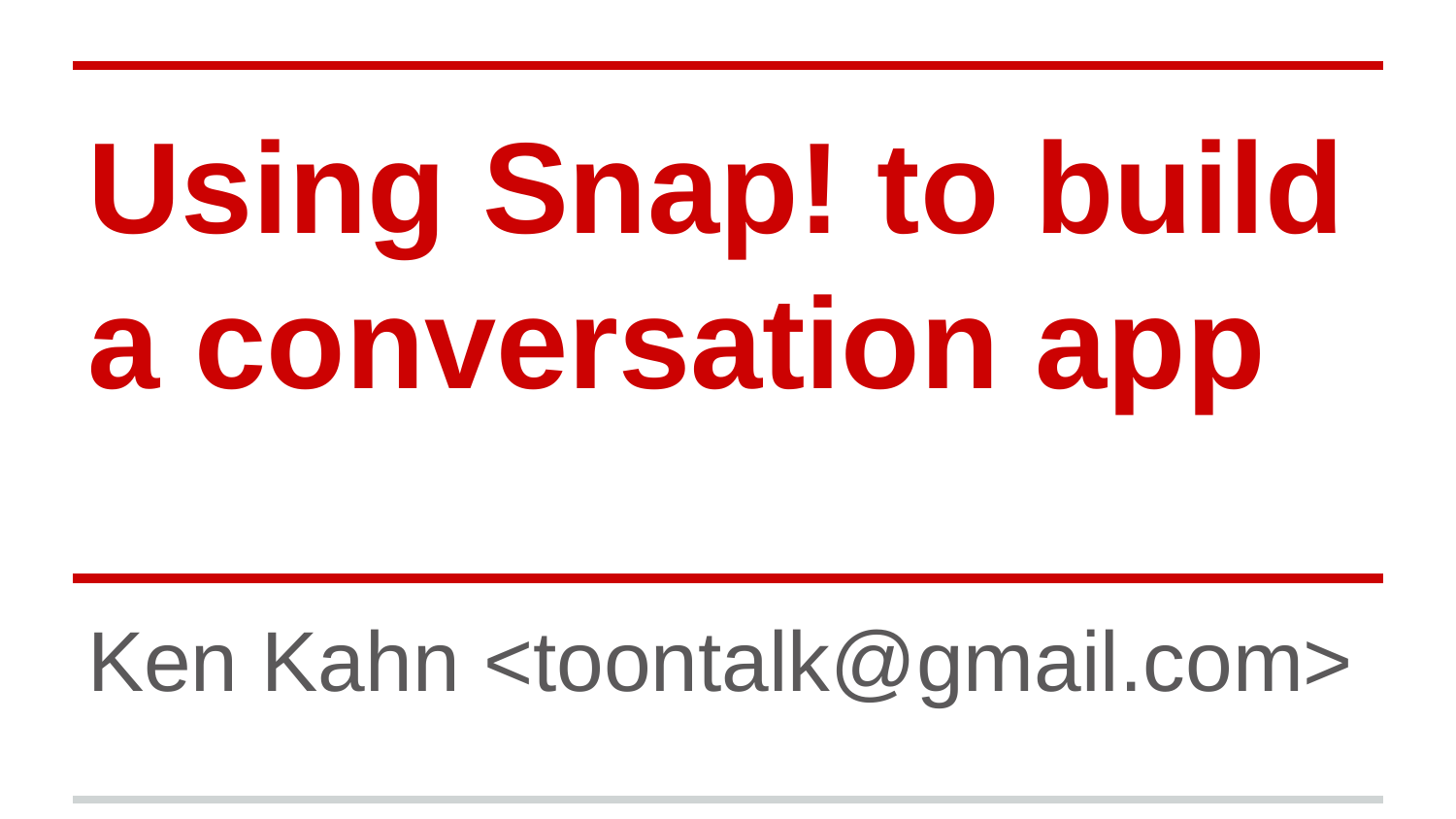

# Using Snap! to build a conversation app
Ken Kahn <toontalk@gmail.com>